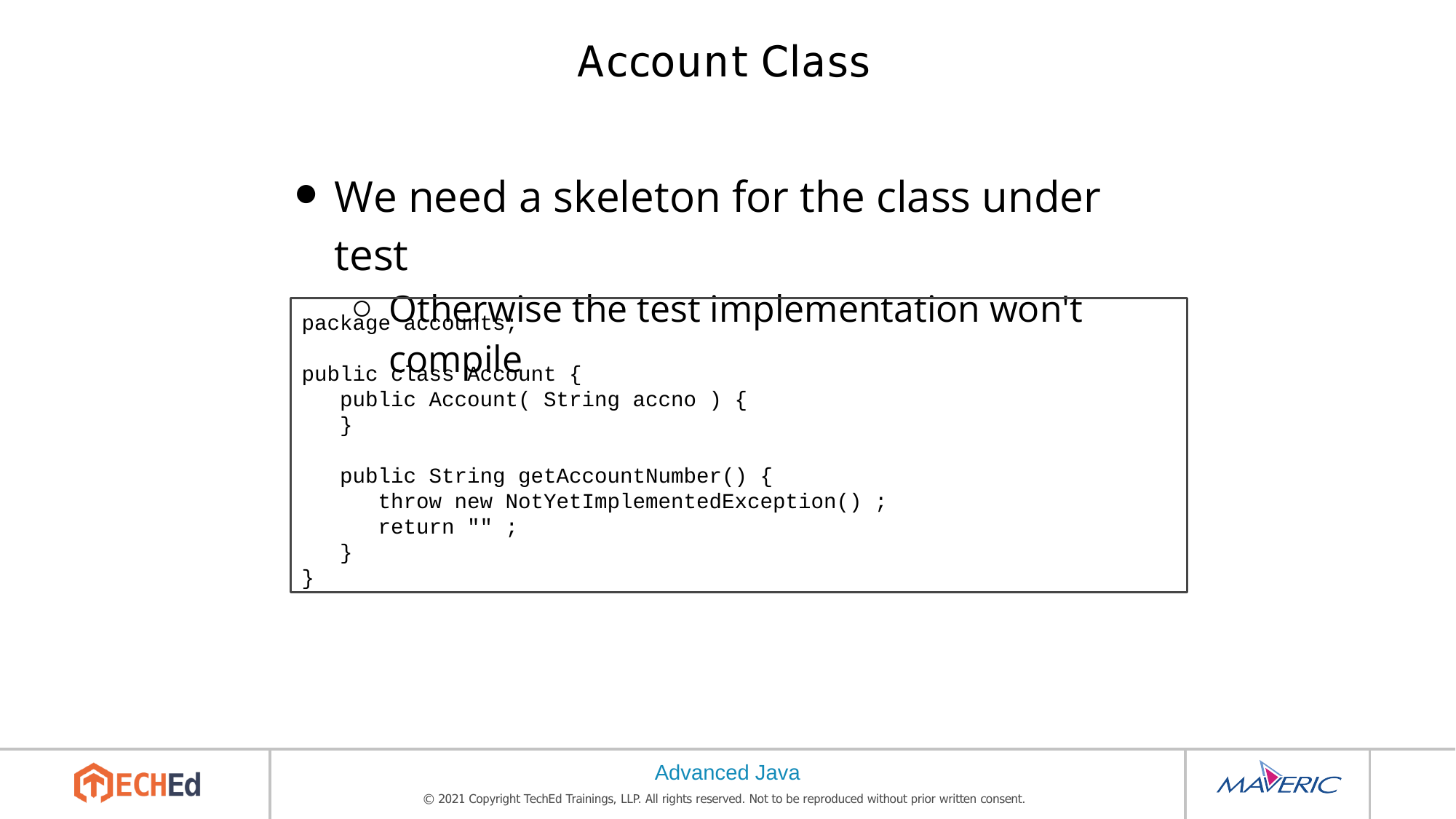

# Account Class
We need a skeleton for the class under test
Otherwise the test implementation won't compile

package accounts;

public class Account {
   public Account( String accno ) {
   }

   public String getAccountNumber() {
      throw new NotYetImplementedException() ;
      return "" ;
   }
}